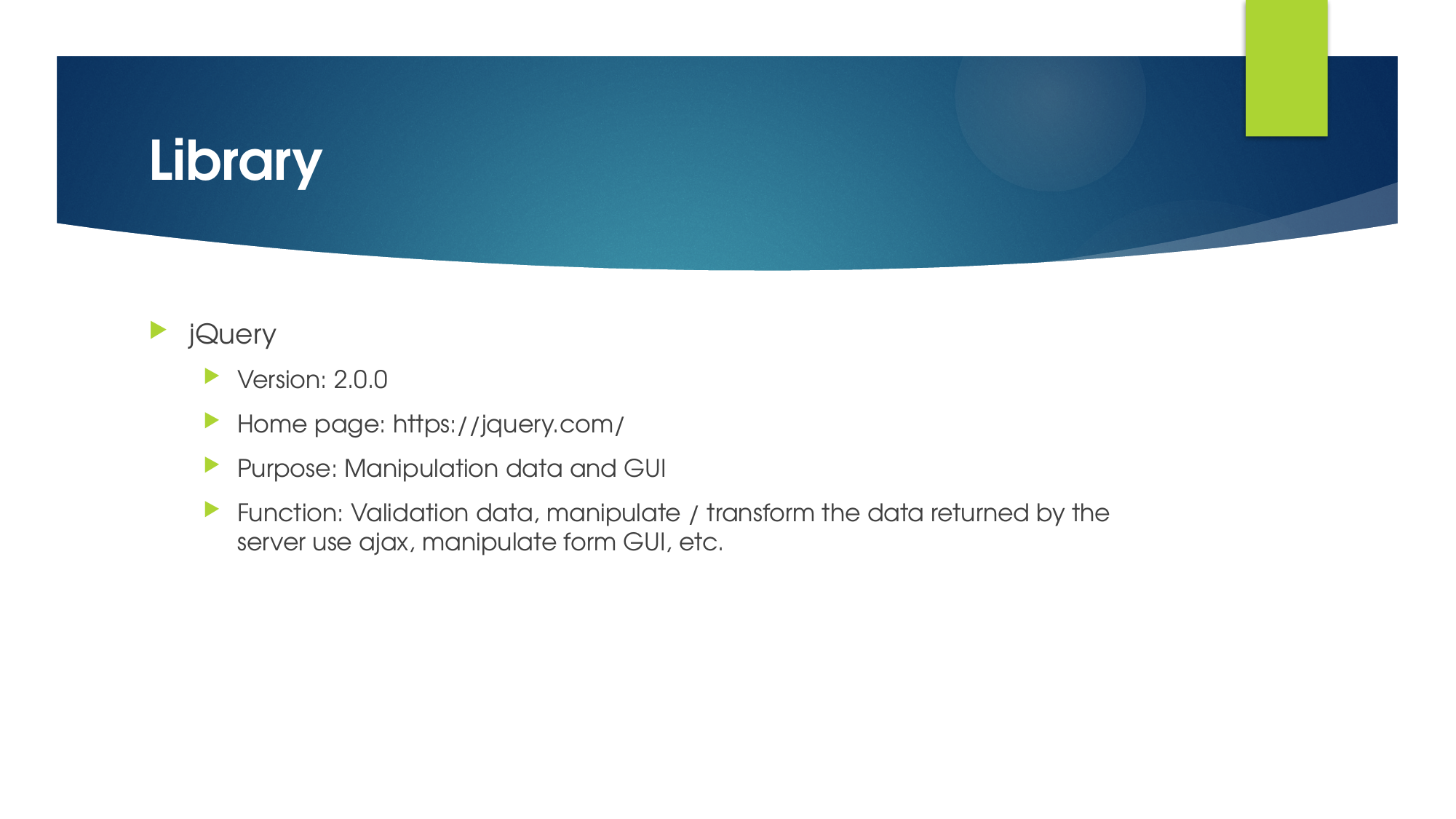

# Library
jQuery
Version: 2.0.0
Home page: https://jquery.com/
Purpose: Manipulation data and GUI
Function: Validation data, manipulate / transform the data returned by the server use ajax, manipulate form GUI, etc.